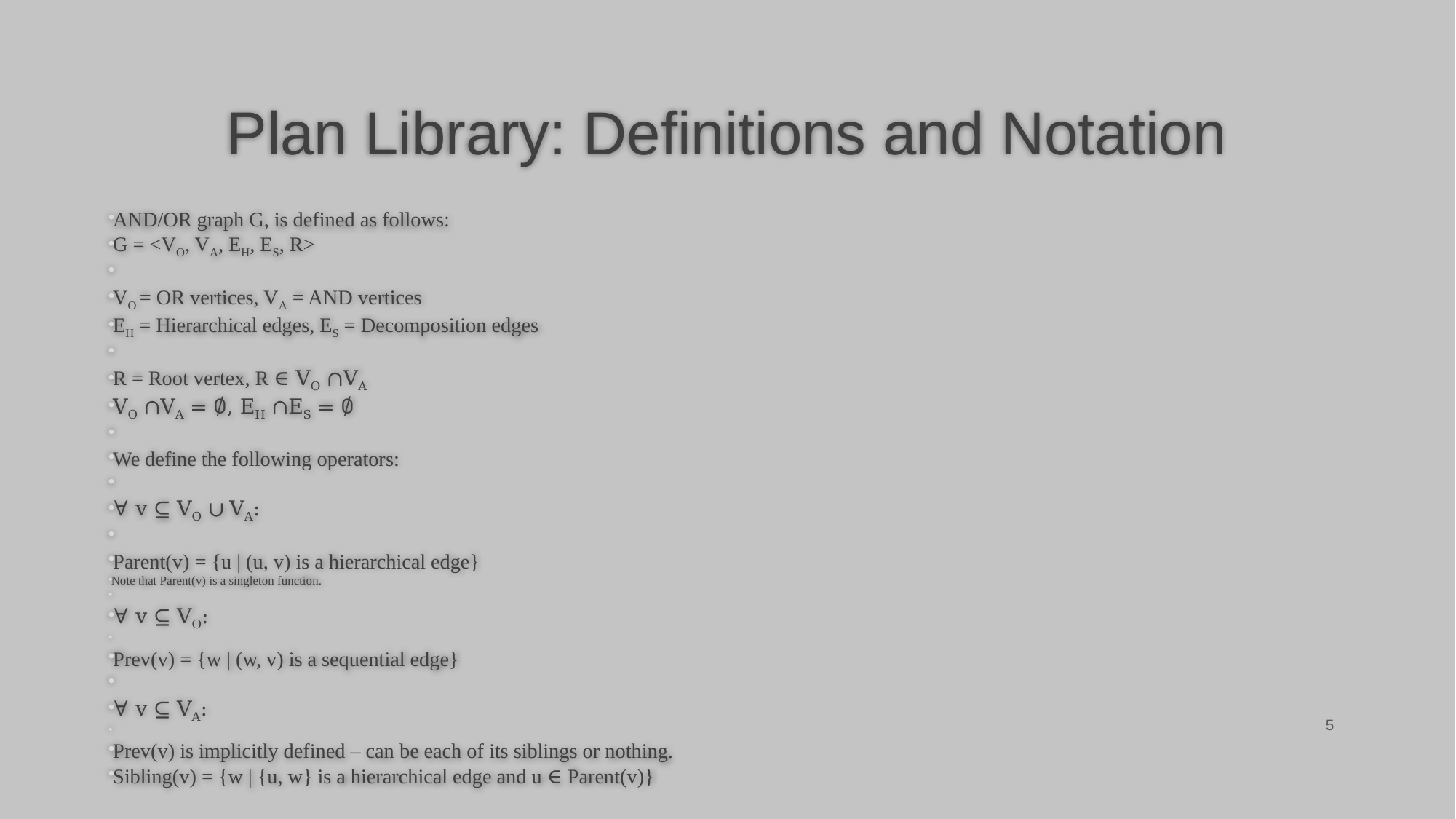

# Plan Library: Definitions and Notation
AND/OR graph G, is defined as follows:
G = <VO, VA, EH, ES­­, R>

VO = OR vertices, VA = AND vertices
EH = Hierarchical edges, ES = Decomposition edges­­

R = Root vertex, R ∈ VO ∩VA
VO ∩VA = ∅, EH ∩ES = ∅

We define the following operators:

∀ v ⊆ VO ∪ VA:

Parent(v) = {u | (u, v) is a hierarchical edge}
Note that Parent(v) is a singleton function.

∀ v ⊆ VO:

Prev(v) = {w | (w, v) is a sequential edge}

∀ v ⊆ VA:

Prev(v) is implicitly defined – can be each of its siblings or nothing.
Sibling(v) = {w | {u, w} is a hierarchical edge and u ∈ Parent(v)}

5